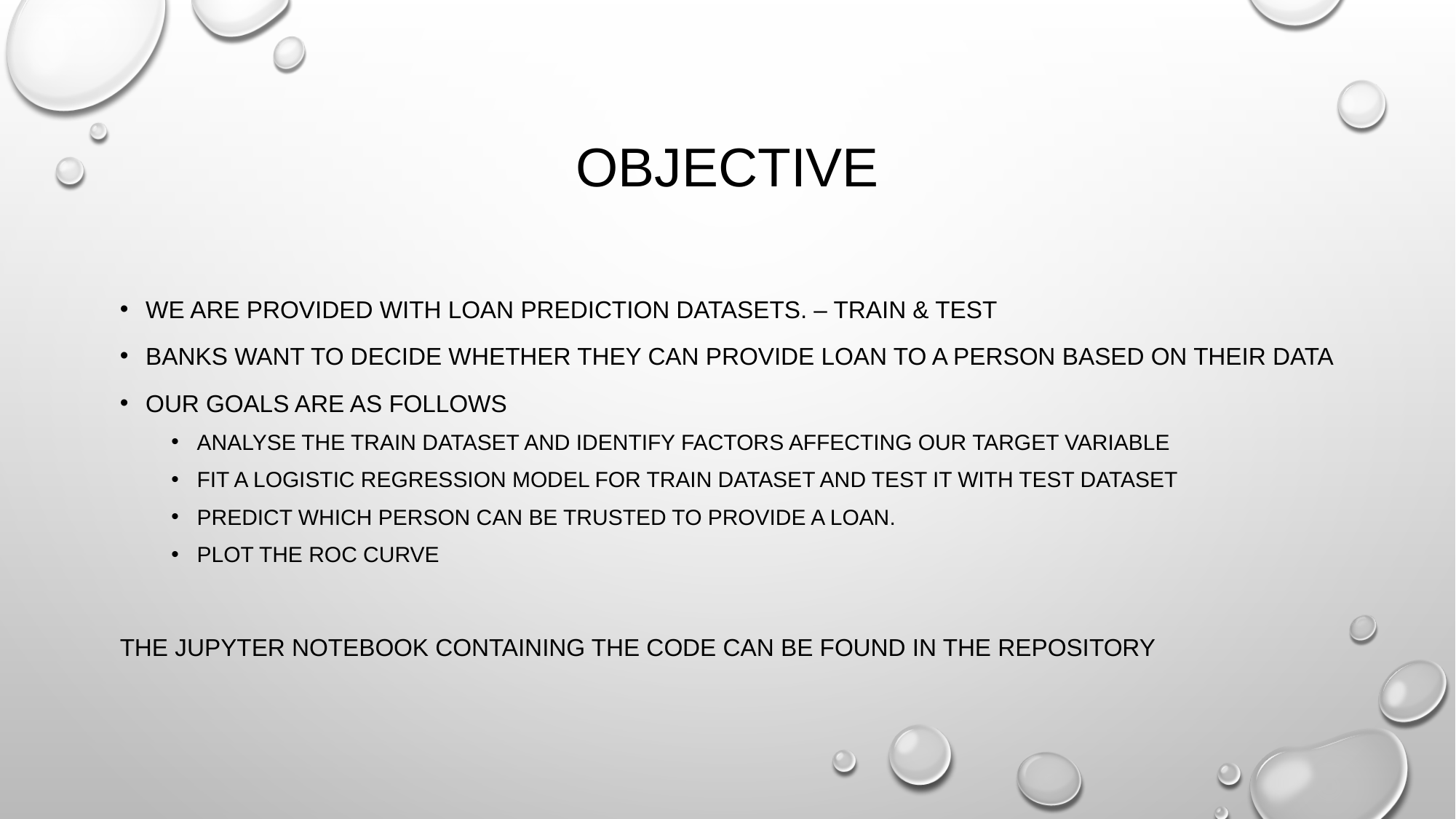

# OBJECTIVE
We are provided with loan prediction datasets. – train & test
Banks want to decide whether they can provide loan to a person based on their data
Our goals are as follows
Analyse the train dataset and identify factors affecting our target variable
Fit a logistic regression model for train dataset and test it with test dataset
Predict which person can be trusted to provide a loan.
Plot the ROC curve

The jupyter notebook containing the code can be found in the repository